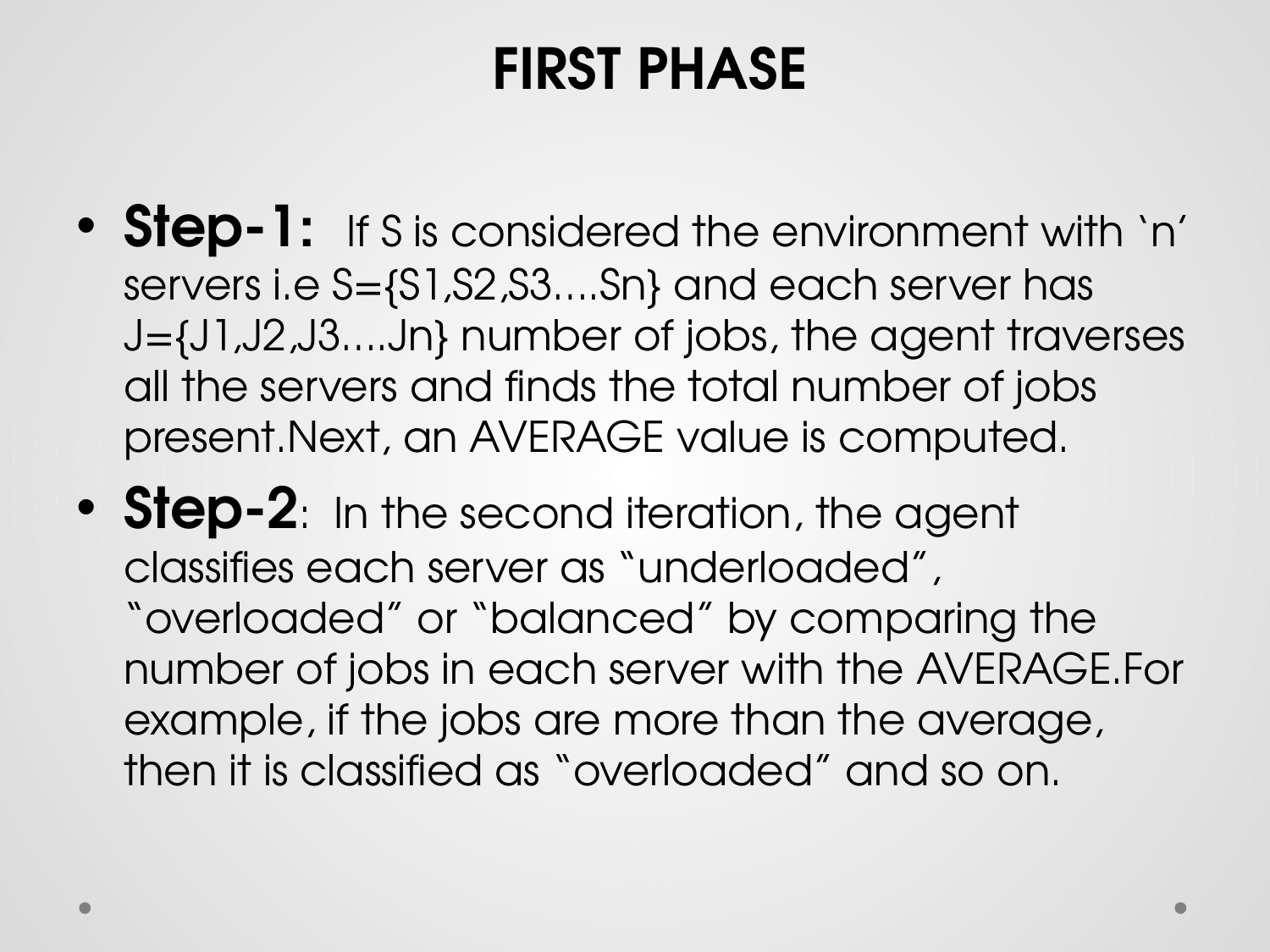

FIRST PHASE

Step-1:  If S is considered the environment with ‘n’ servers i.e S={S1,S2,S3….Sn} and each server has J={J1,J2,J3….Jn} number of jobs, the agent traverses all the servers and finds the total number of jobs present.Next, an AVERAGE value is computed.
Step-2:  In the second iteration, the agent classifies each server as “underloaded”, “overloaded” or “balanced” by comparing the number of jobs in each server with the AVERAGE.For example, if the jobs are more than the average, then it is classified as “overloaded” and so on.